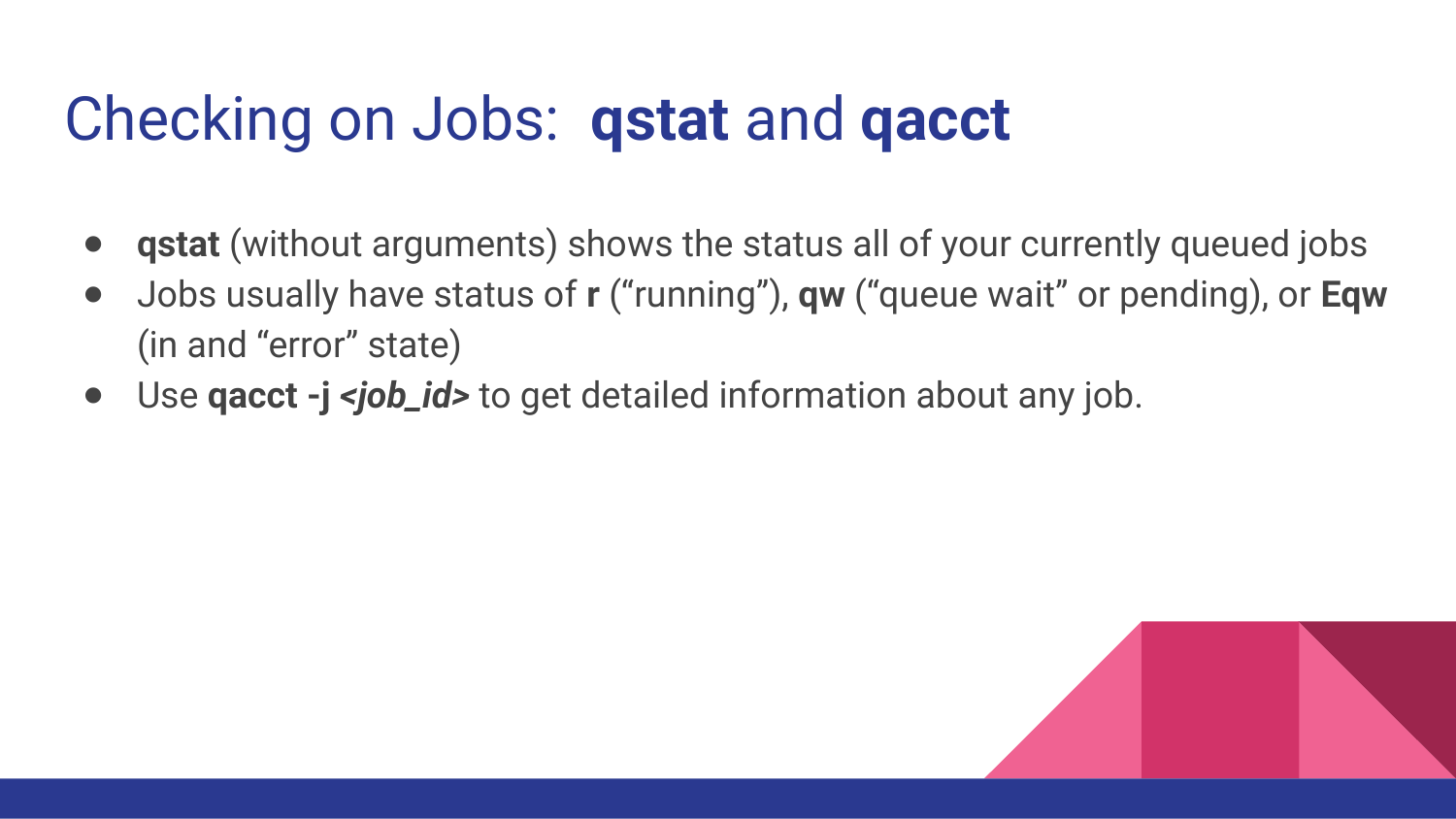

# Checking on Jobs:  qstat and qacct
qstat (without arguments) shows the status all of your currently queued jobs
Jobs usually have status of r (“running”), qw (“queue wait” or pending), or Eqw (in and “error” state)
Use qacct -j <job_id> to get detailed information about any job.